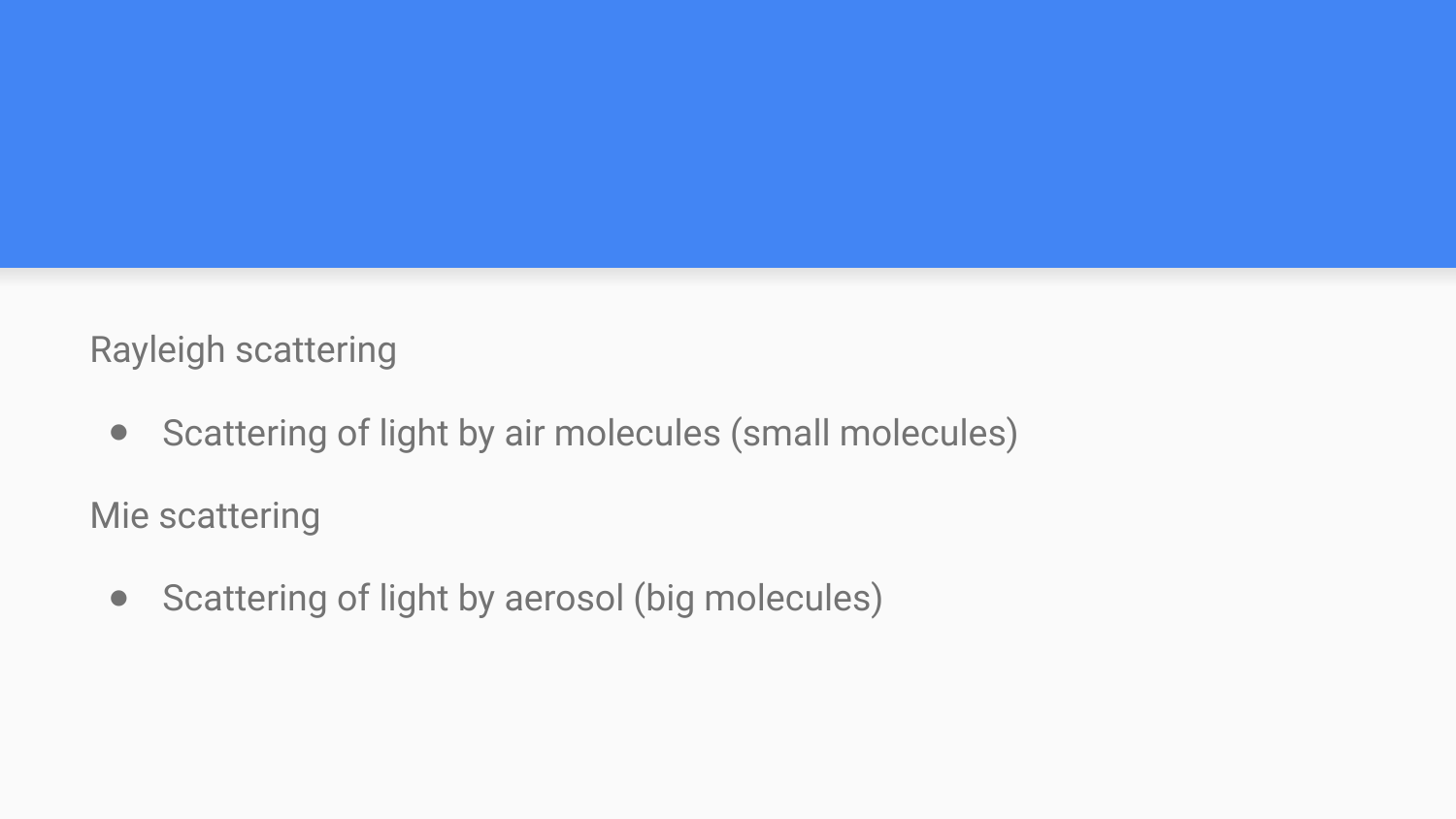

#
Rayleigh scattering
Scattering of light by air molecules (small molecules)
Mie scattering
Scattering of light by aerosol (big molecules)